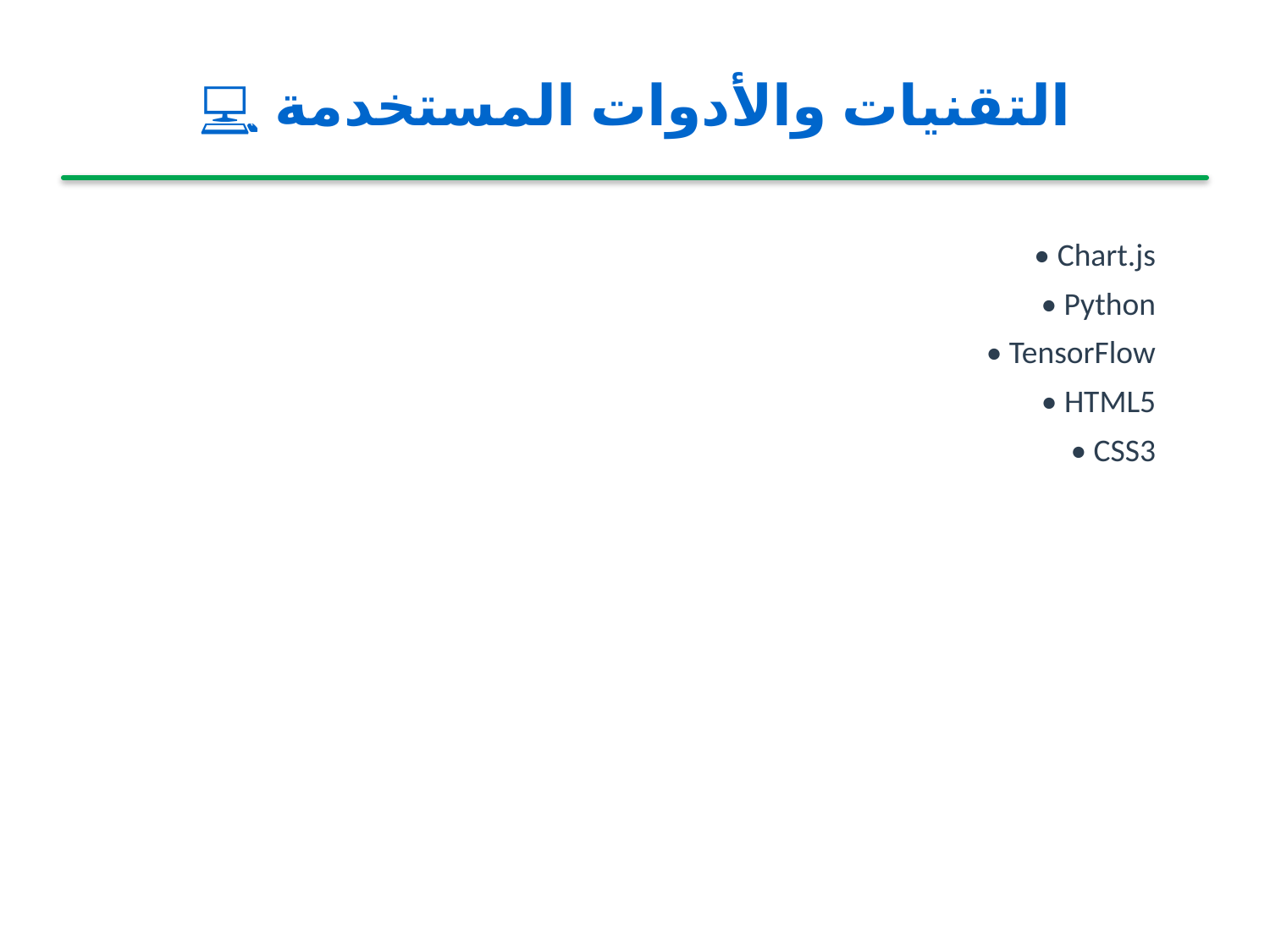

💻 التقنيات والأدوات المستخدمة

• Chart.js
• Python
• TensorFlow
• HTML5
• CSS3